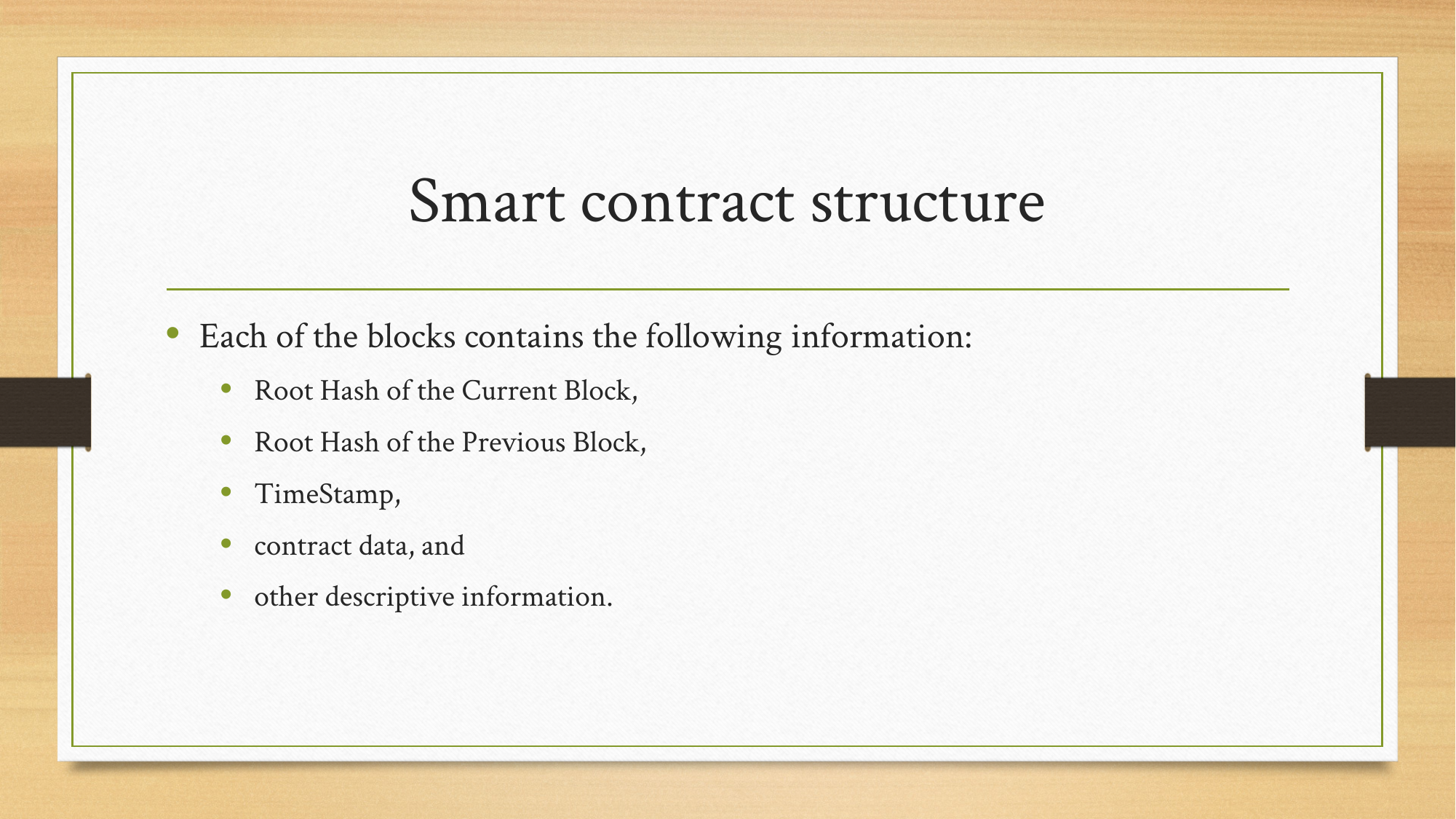

# Smart contract structure
Each of the blocks contains the following information:
Root Hash of the Current Block,
Root Hash of the Previous Block,
TimeStamp,
contract data, and
other descriptive information.